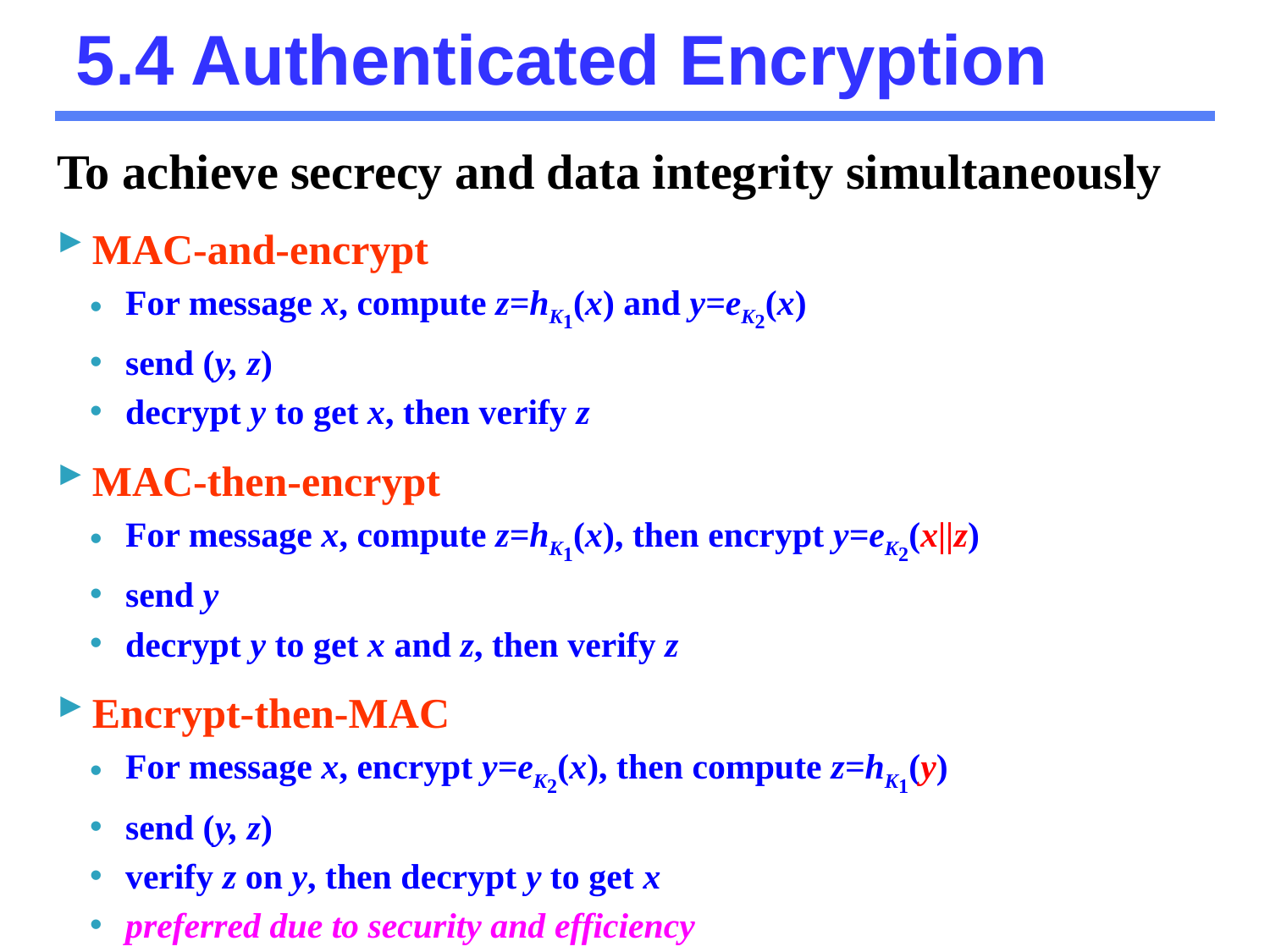

# 5.4 Authenticated Encryption
To achieve secrecy and data integrity simultaneously
MAC-and-encrypt
For message x, compute z=hK1(x) and y=eK2(x)
send (y, z)
decrypt y to get x, then verify z
MAC-then-encrypt
For message x, compute z=hK1(x), then encrypt y=eK2(x||z)
send y
decrypt y to get x and z, then verify z
Encrypt-then-MAC
For message x, encrypt y=eK2(x), then compute z=hK1(y)
send (y, z)
verify z on y, then decrypt y to get x
preferred due to security and efficiency